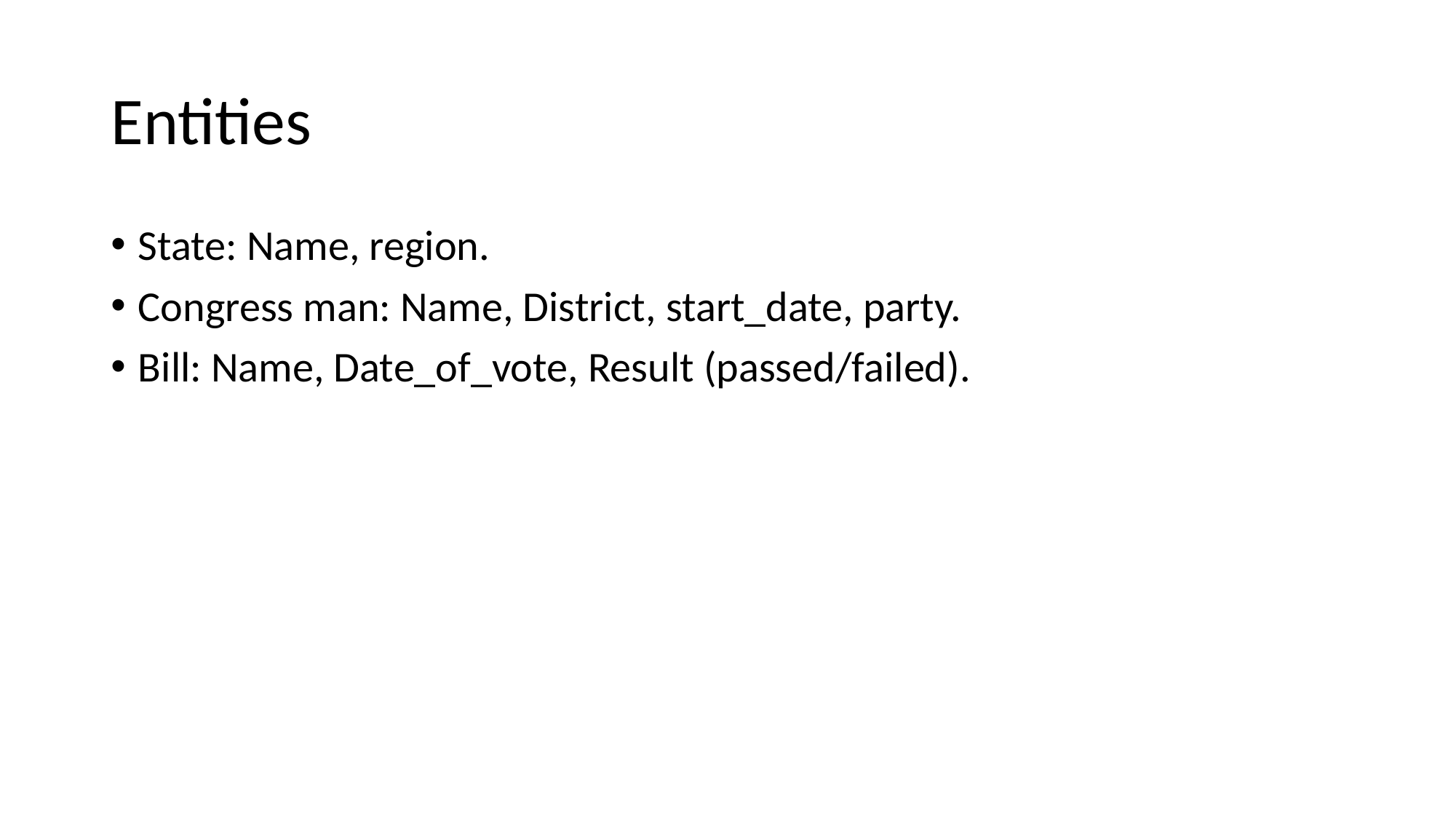

# Entities
State: Name, region.
Congress man: Name, District, start_date, party.
Bill: Name, Date_of_vote, Result (passed/failed).